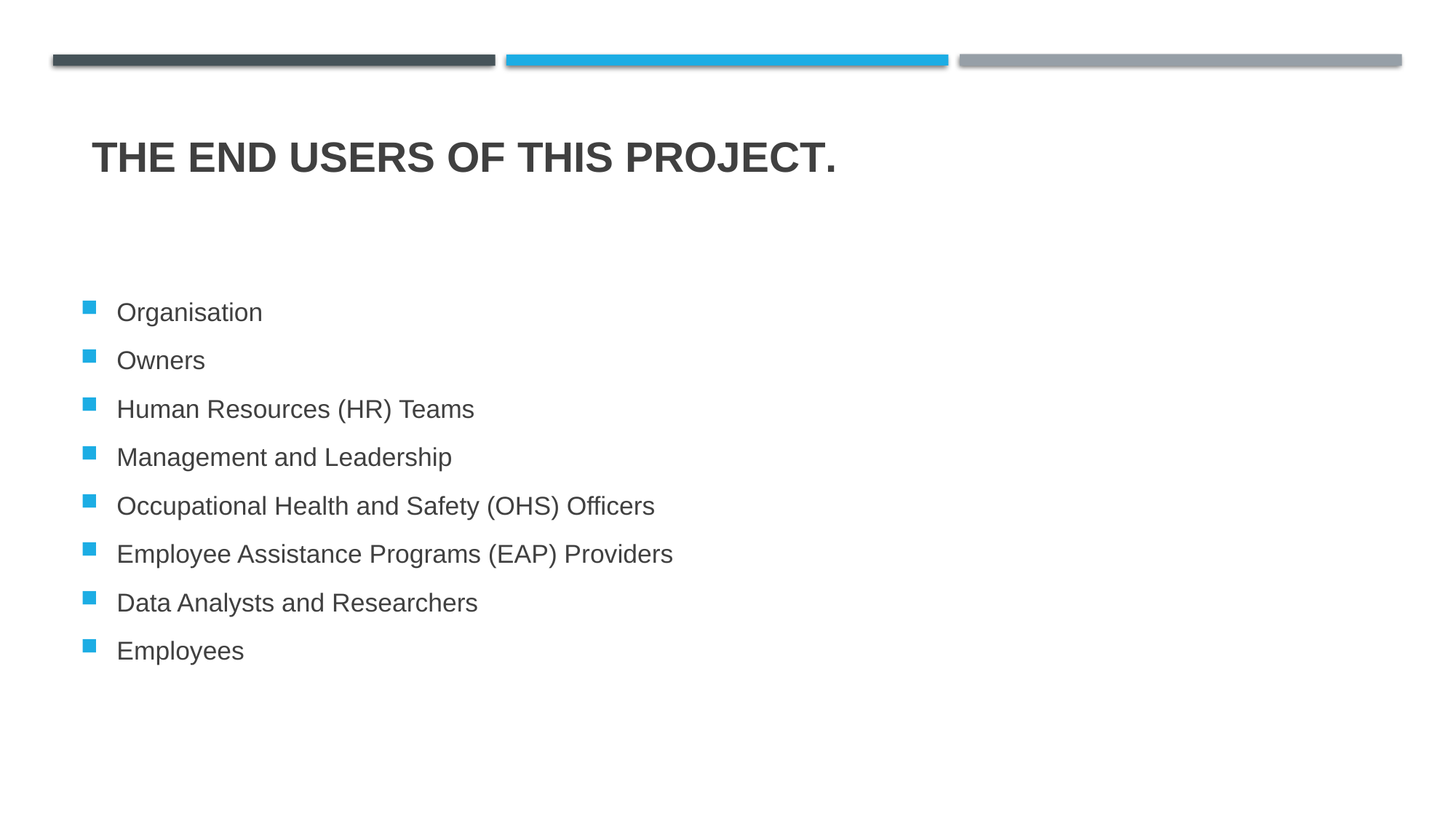

# THE END USERS of this project.

Organisation
Owners
Human Resources (HR) Teams
Management and Leadership
Occupational Health and Safety (OHS) Officers
Employee Assistance Programs (EAP) Providers
Data Analysts and Researchers
Employees